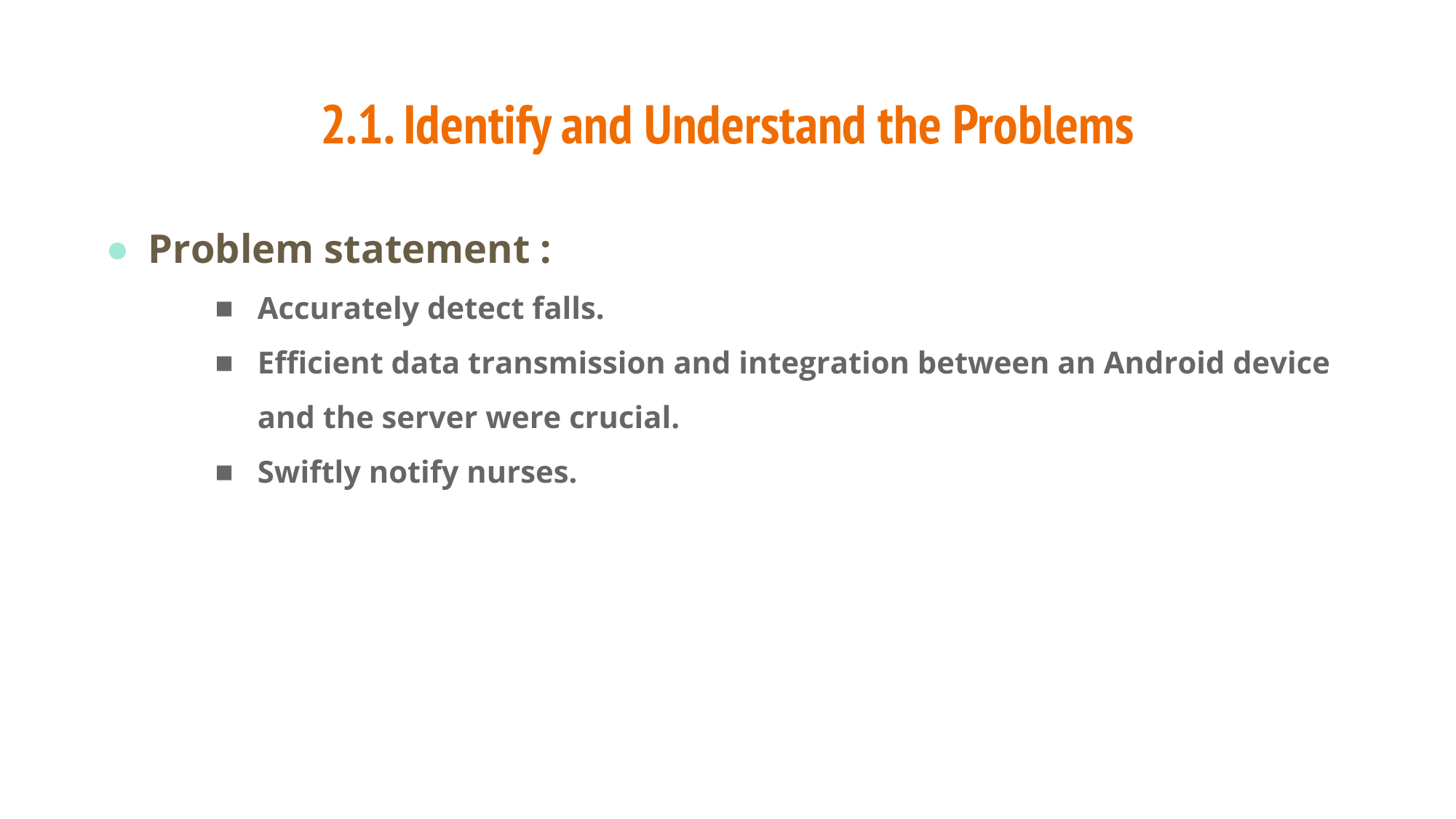

# 2.1. Identify and Understand the Problems
Problem statement :
Accurately detect falls.
Efficient data transmission and integration between an Android device and the server were crucial.
Swiftly notify nurses.